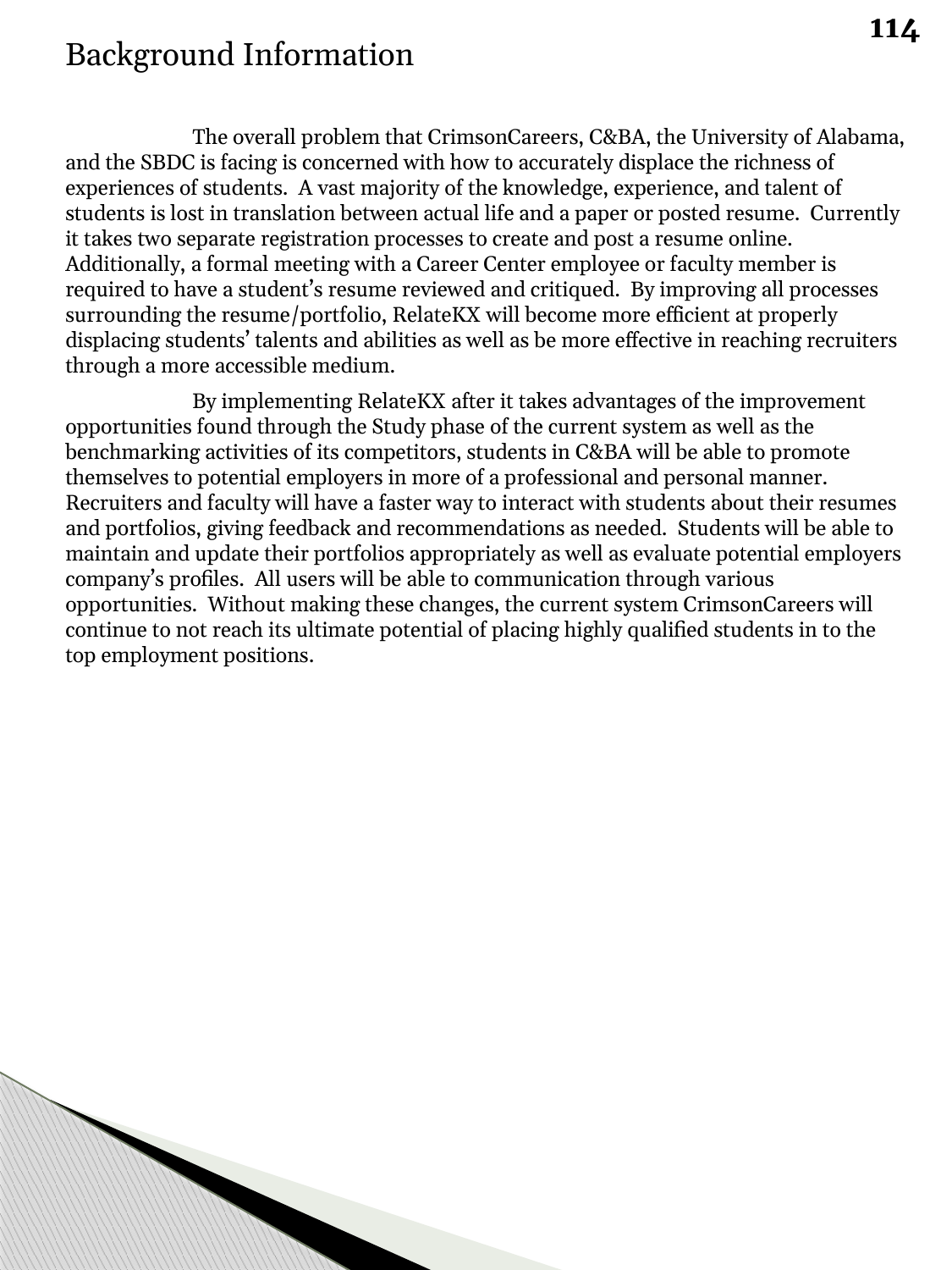

114
Background Information
	The overall problem that CrimsonCareers, C&BA, the University of Alabama, and the SBDC is facing is concerned with how to accurately displace the richness of experiences of students.  A vast majority of the knowledge, experience, and talent of students is lost in translation between actual life and a paper or posted resume.  Currently it takes two separate registration processes to create and post a resume online.  Additionally, a formal meeting with a Career Center employee or faculty member is required to have a student’s resume reviewed and critiqued.  By improving all processes surrounding the resume/portfolio, RelateKX will become more efficient at properly displacing students’ talents and abilities as well as be more effective in reaching recruiters through a more accessible medium.
	By implementing RelateKX after it takes advantages of the improvement opportunities found through the Study phase of the current system as well as the benchmarking activities of its competitors, students in C&BA will be able to promote themselves to potential employers in more of a professional and personal manner.  Recruiters and faculty will have a faster way to interact with students about their resumes and portfolios, giving feedback and recommendations as needed.  Students will be able to maintain and update their portfolios appropriately as well as evaluate potential employers company’s profiles.  All users will be able to communication through various opportunities.  Without making these changes, the current system CrimsonCareers will continue to not reach its ultimate potential of placing highly qualified students in to the top employment positions.